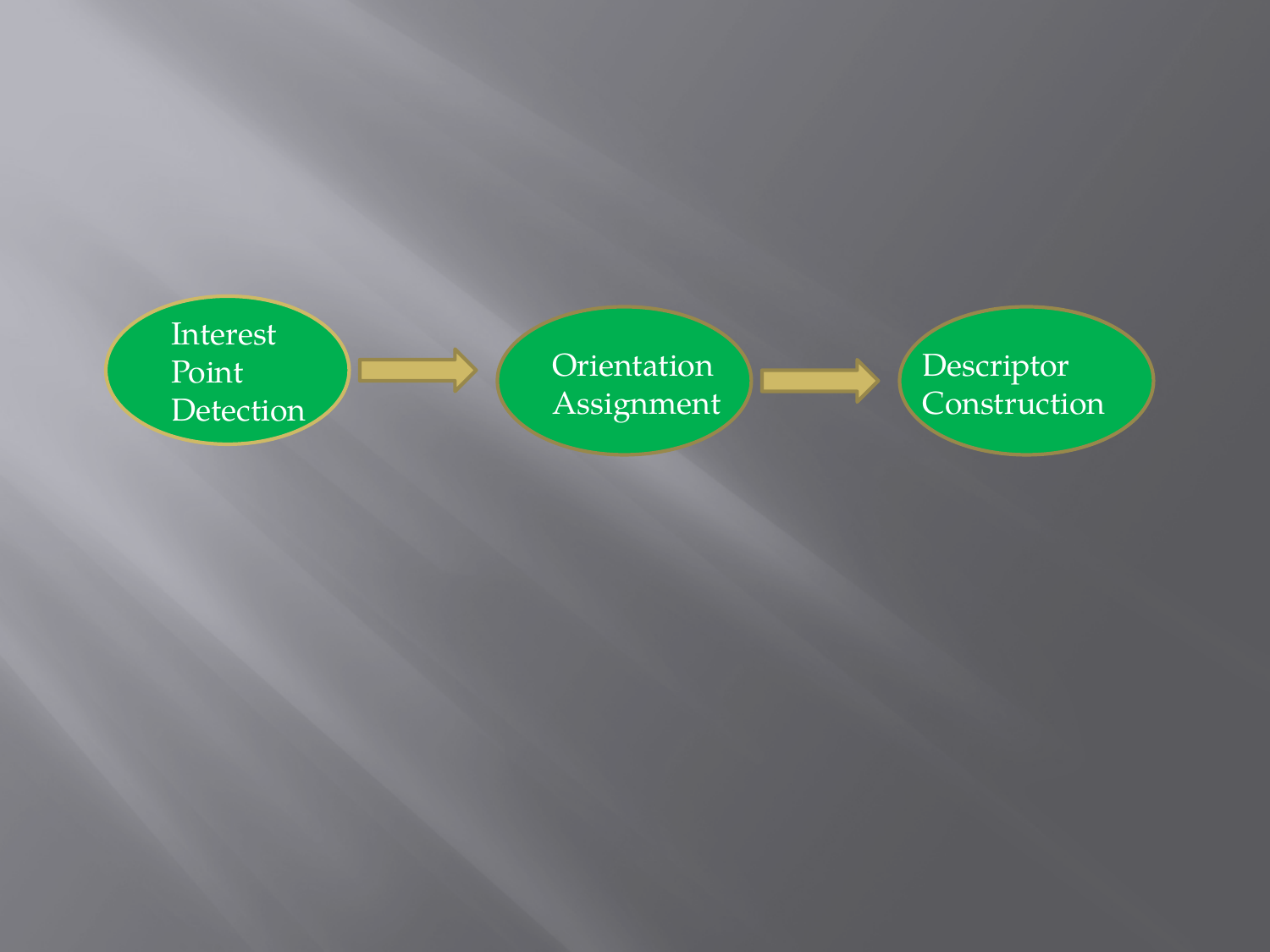

#

Interest Point Detection

Orientation Assignment
Descriptor Construction